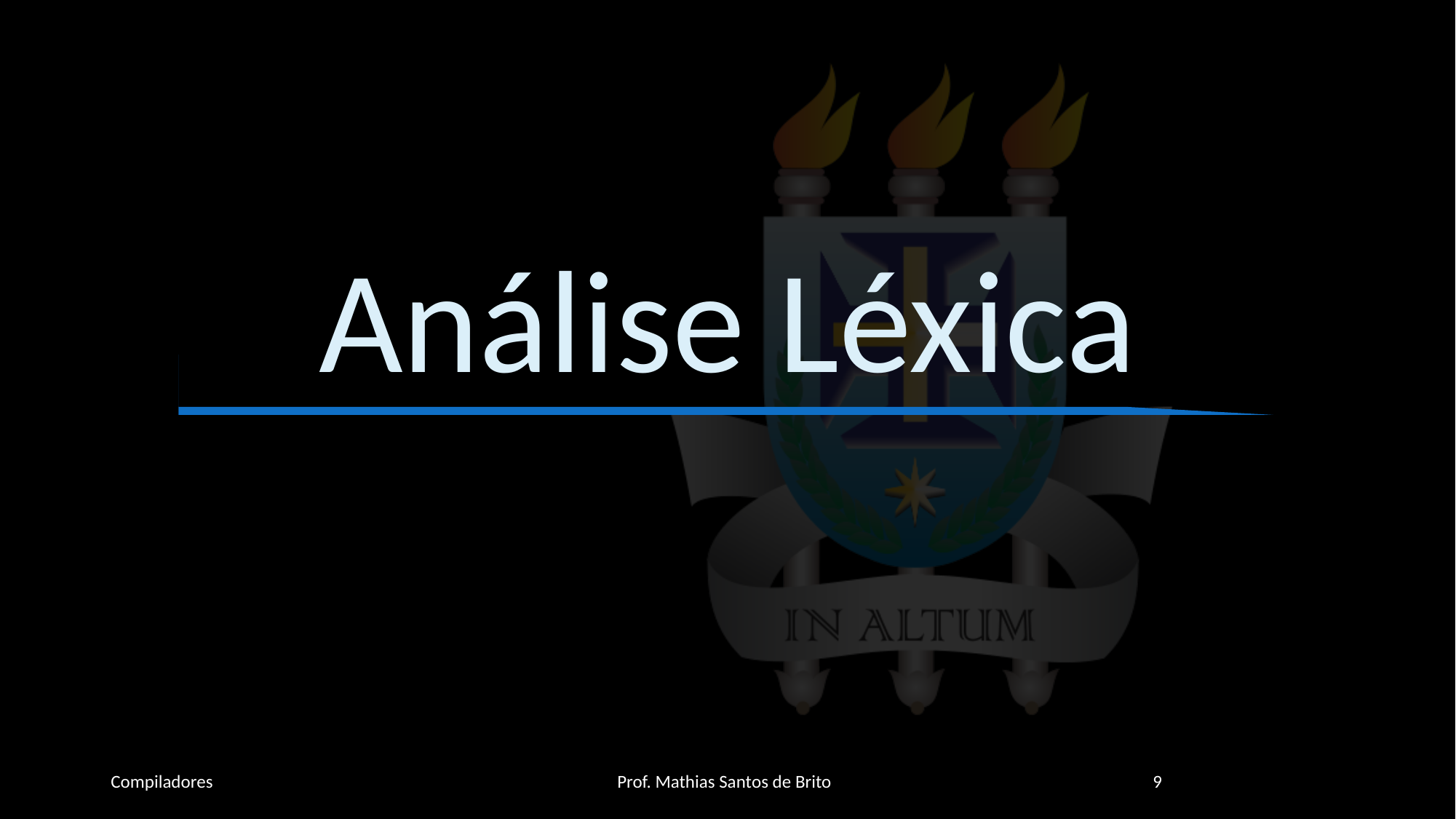

# Análise Léxica

Compiladores
Prof. Mathias Santos de Brito
9